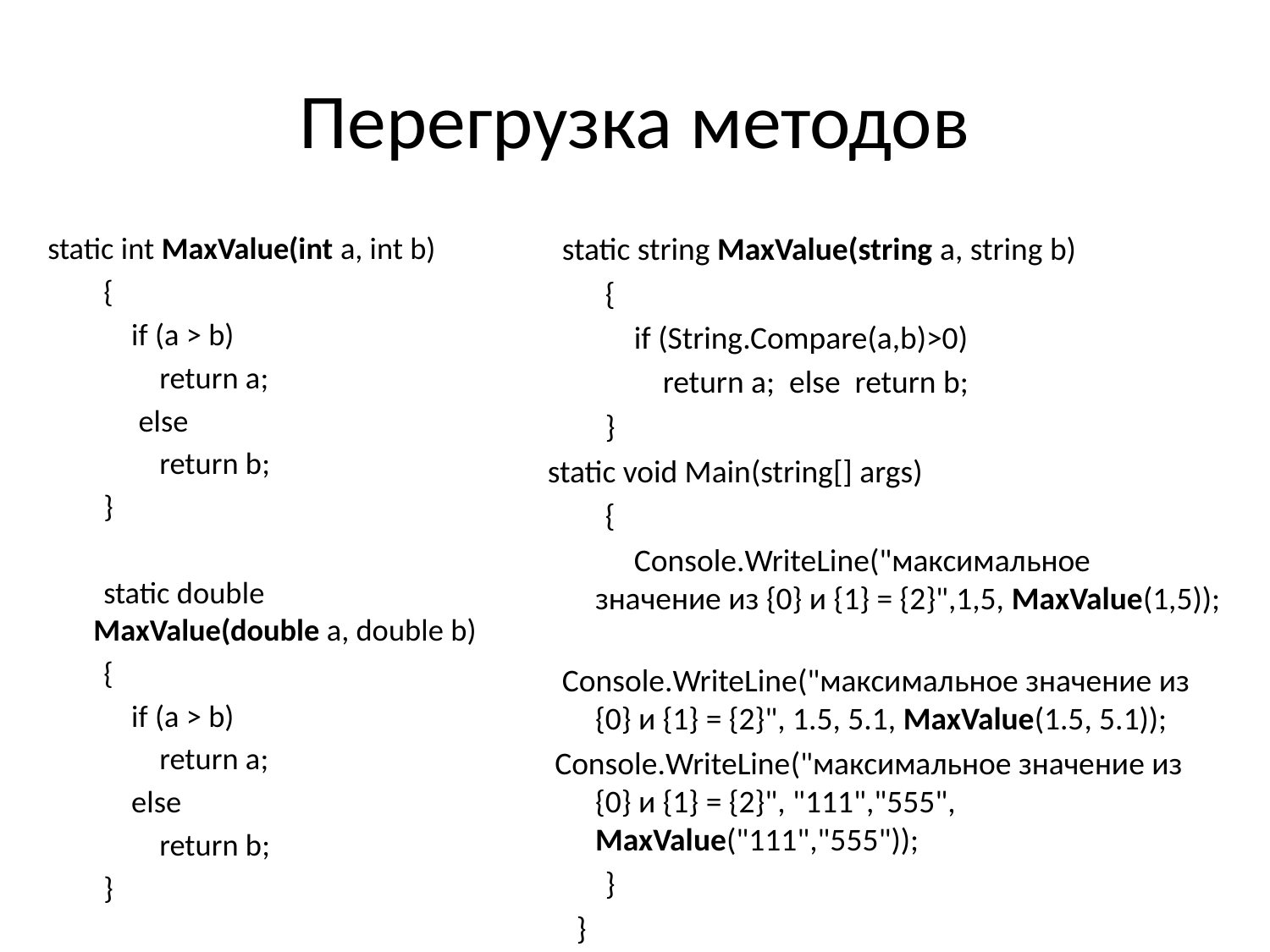

# Перегрузка методов
static int MaxValue(int a, int b)
        {
            if (a > b)
                return a;
             else
                return b;
        }

        static double MaxValue(double a, double b)
        {
            if (a > b)
                return a;
            else
                return b;
        }

  static string MaxValue(string a, string b)
        {
            if (String.Compare(a,b)>0)
                return a;  else  return b;
        }
static void Main(string[] args)
        {
            Console.WriteLine("максимальное значение из {0} и {1} = {2}",1,5, MaxValue(1,5));
  Console.WriteLine("максимальное значение из {0} и {1} = {2}", 1.5, 5.1, MaxValue(1.5, 5.1));
 Console.WriteLine("максимальное значение из {0} и {1} = {2}", "111","555", MaxValue("111","555"));
        }
    }